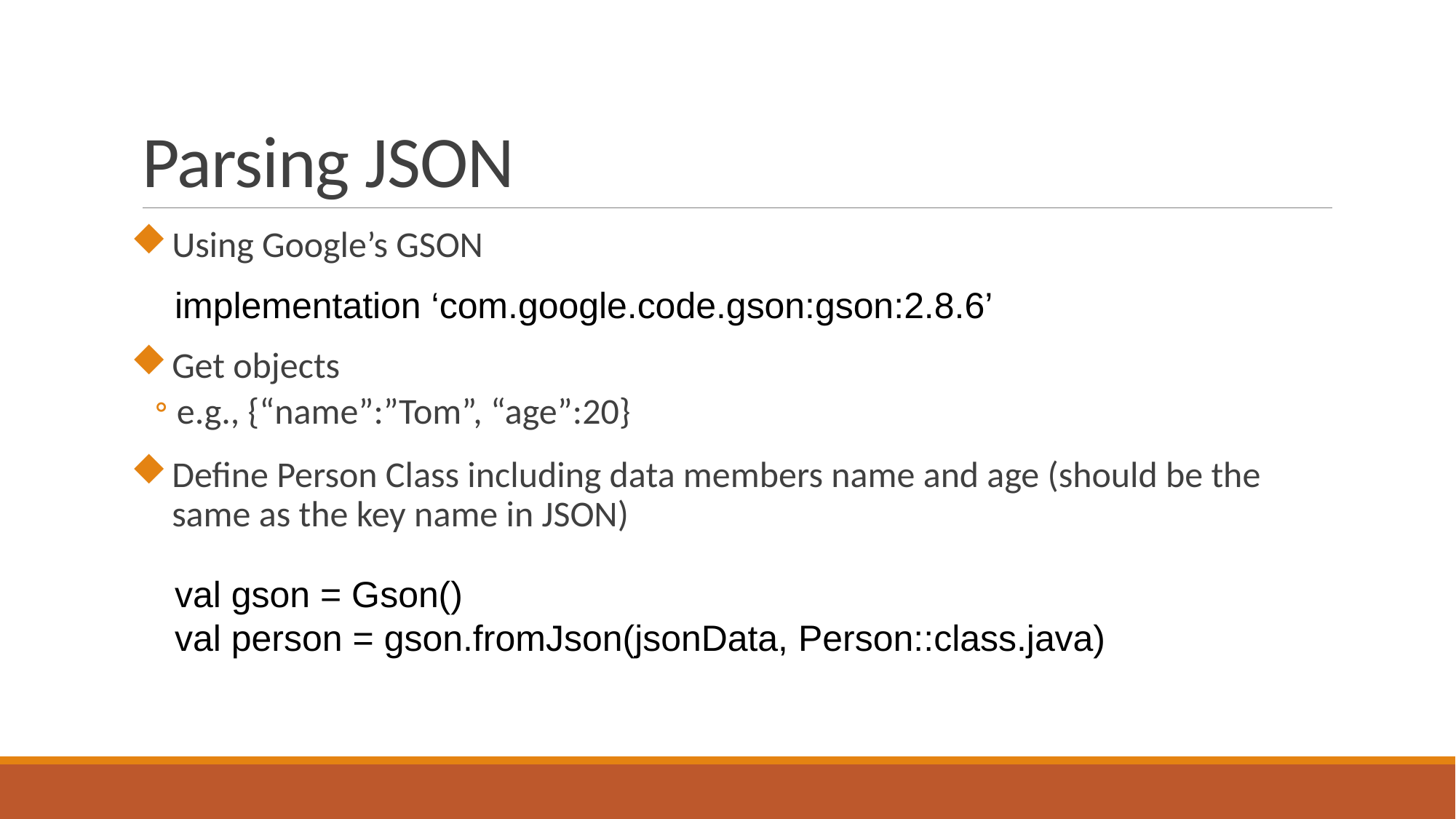

# Parsing JSON
Using Google’s GSON

Get objects
e.g., {“name”:”Tom”, “age”:20}
Define Person Class including data members name and age (should be the same as the key name in JSON)

implementation ‘com.google.code.gson:gson:2.8.6’
val gson = Gson()
val person = gson.fromJson(jsonData, Person::class.java)